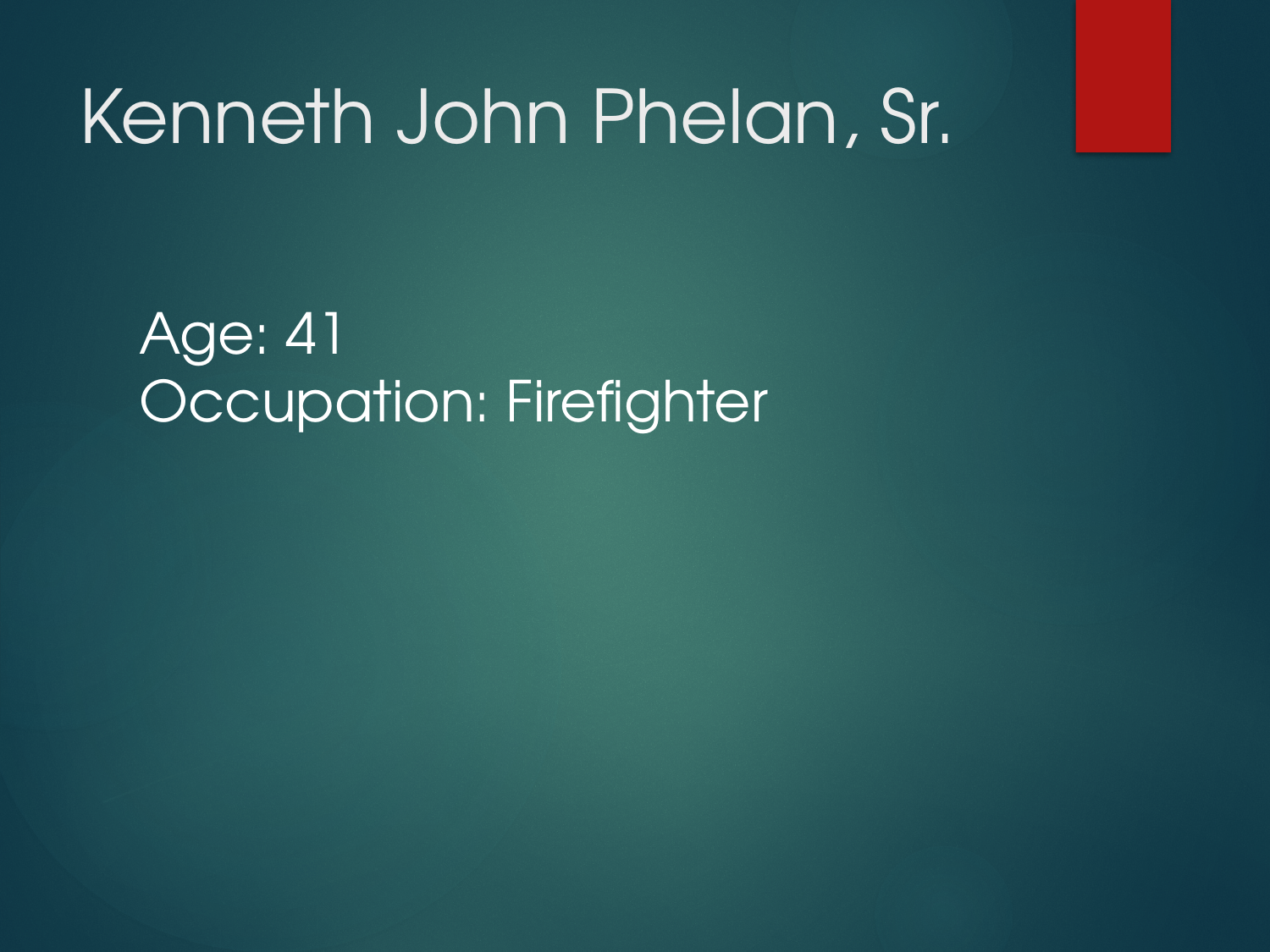

# Kenneth John Phelan, Sr.

Age: 41
Occupation: Firefighter